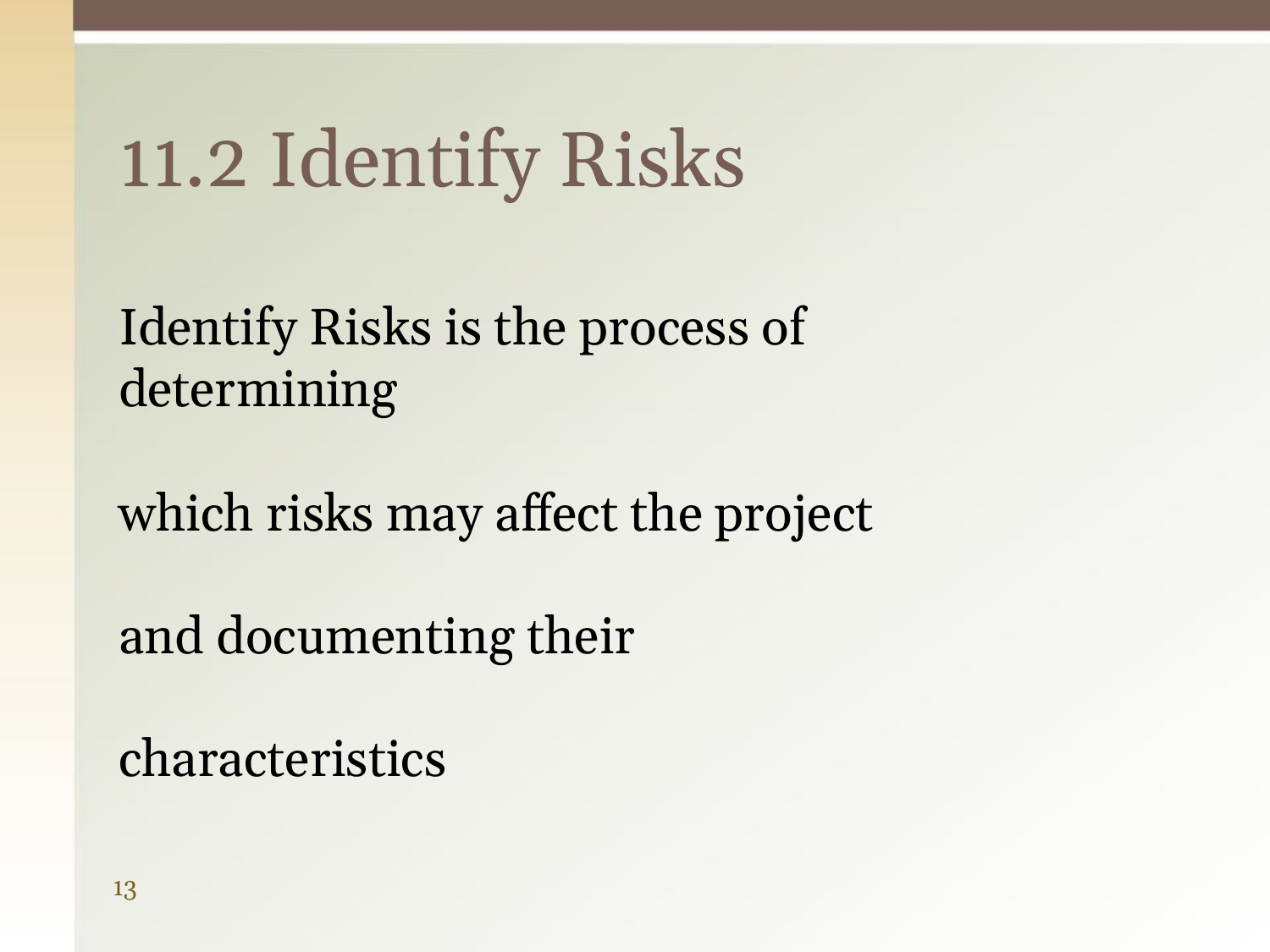

# 11.2 Identify Risks
Identify Risks is the process of determining
which risks may affect the project and documenting their characteristics
13